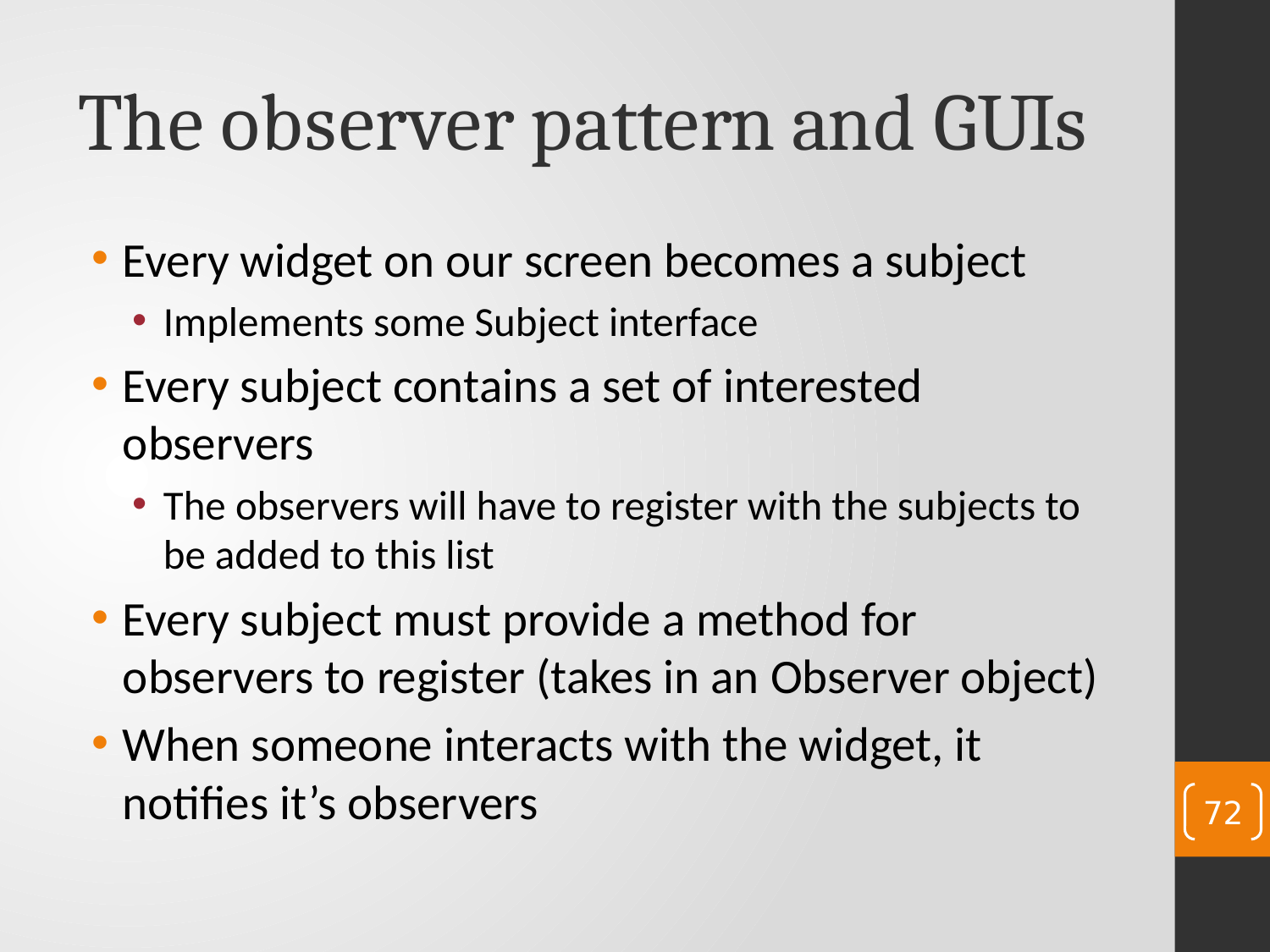

# The observer pattern and GUIs
Every widget on our screen becomes a subject
Implements some Subject interface
Every subject contains a set of interested observers
The observers will have to register with the subjects to be added to this list
Every subject must provide a method for observers to register (takes in an Observer object)
When someone interacts with the widget, it notifies it’s observers
72